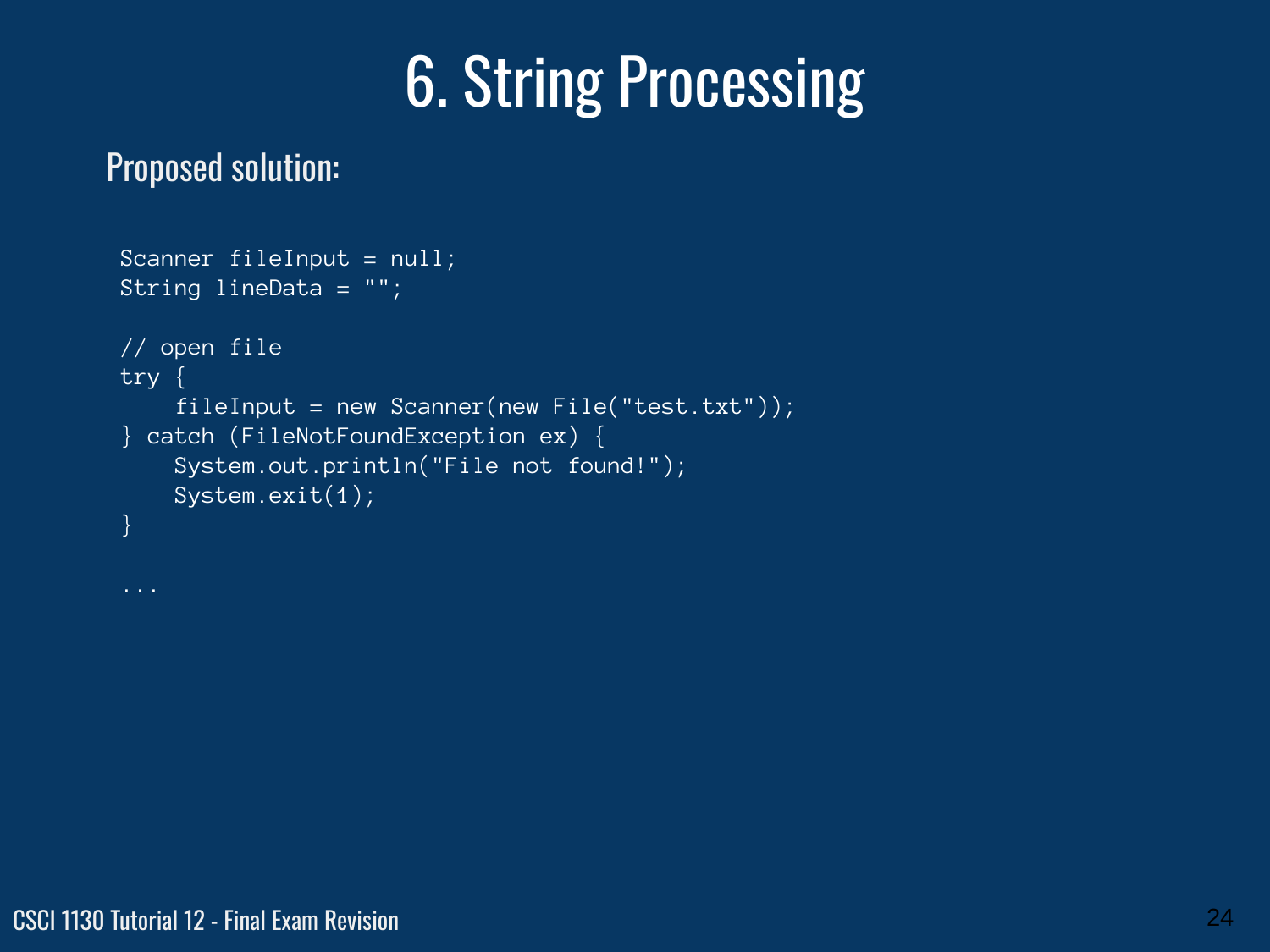

6. String Processing
Proposed solution:
Scanner fileInput = null;
String lineData = "";

// open file
try {
    fileInput = new Scanner(new File("test.txt"));
} catch (FileNotFoundException ex) {
    System.out.println("File not found!");
    System.exit(1);
}

...
24